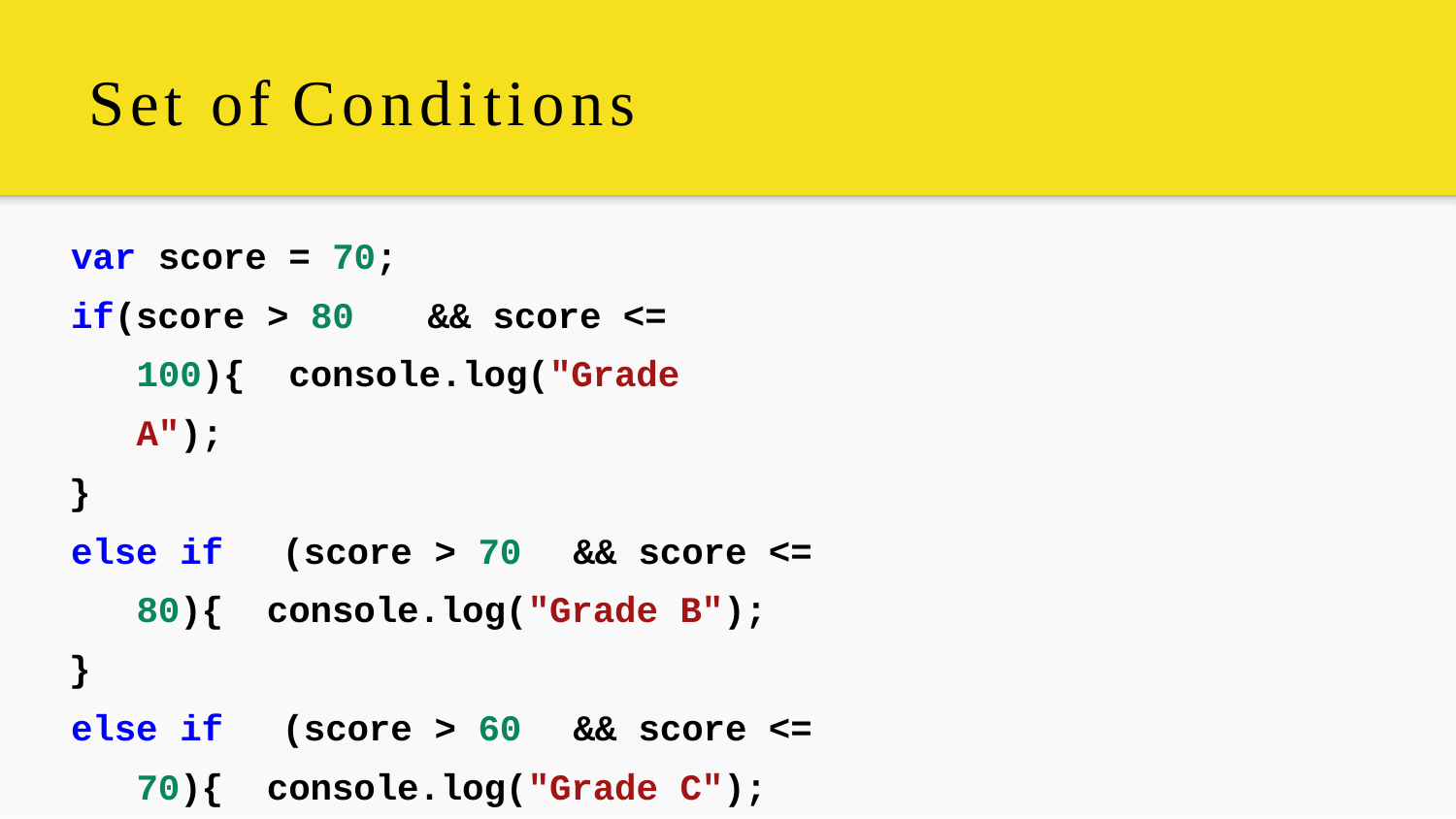

# Set of Conditions

var score = 70;
if(score > 80	&& score <= 100){  console.log("Grade A");
}
else if	(score > 70	&& score <= 80){  console.log("Grade B");
}
else if	(score > 60	&& score <= 70){  console.log("Grade C");
}